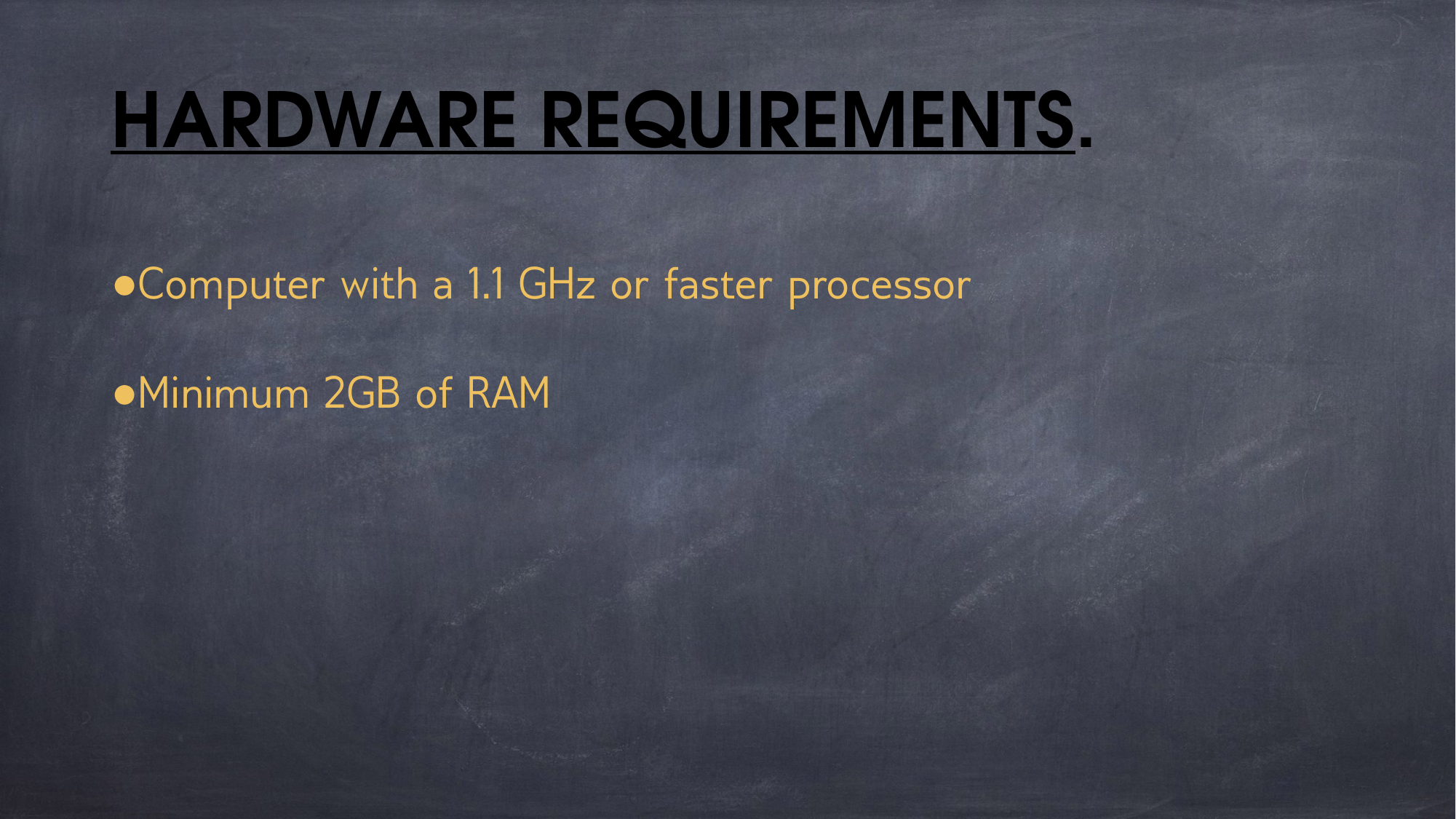

# HARDWARE REQUIREMENTS.
●Computer with a 1.1 GHz or faster processor

●Minimum 2GB of RAM